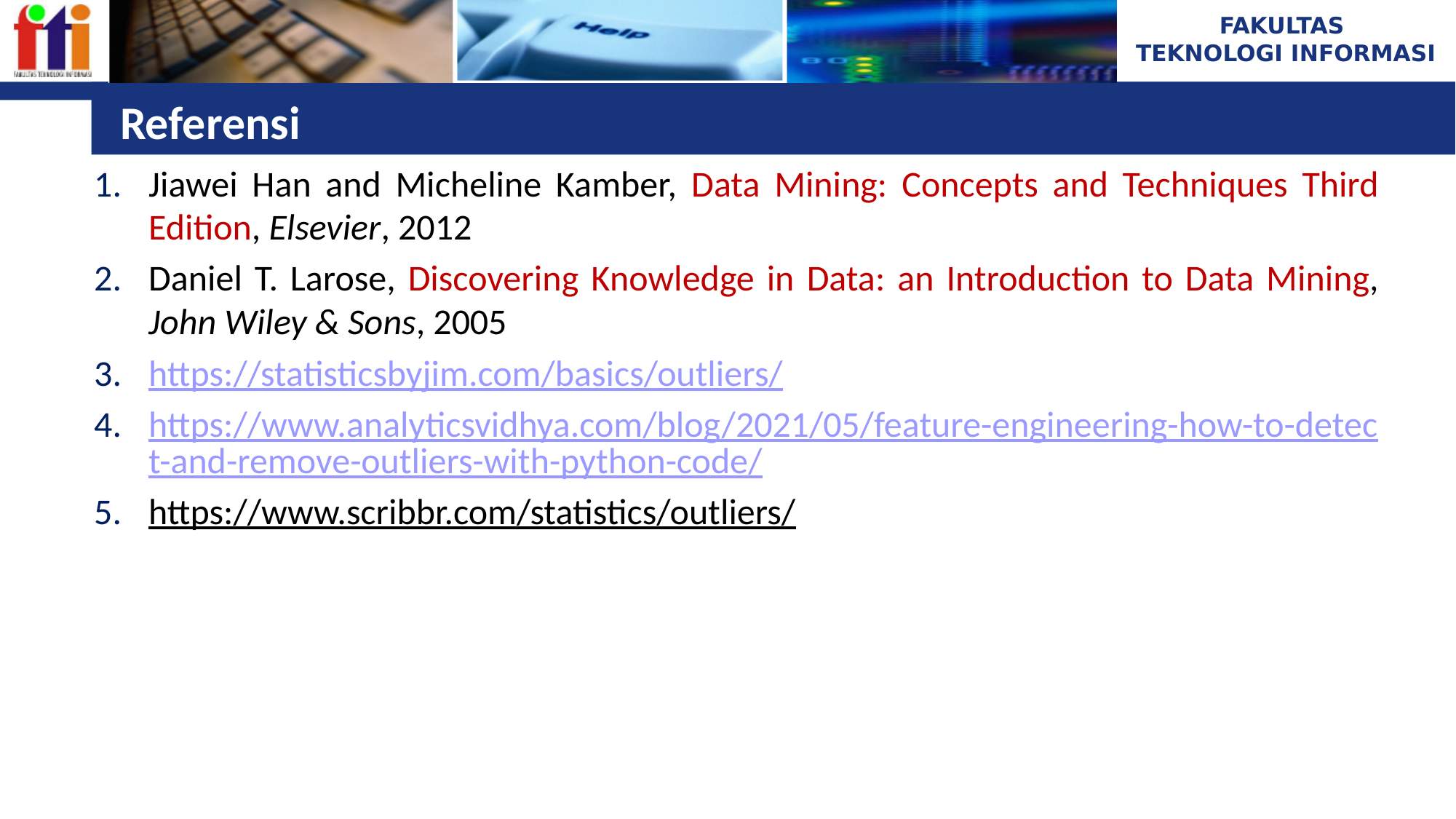

# Referensi
Jiawei Han and Micheline Kamber, Data Mining: Concepts and Techniques Third Edition, Elsevier, 2012
Daniel T. Larose, Discovering Knowledge in Data: an Introduction to Data Mining, John Wiley & Sons, 2005
https://statisticsbyjim.com/basics/outliers/
https://www.analyticsvidhya.com/blog/2021/05/feature-engineering-how-to-detect-and-remove-outliers-with-python-code/
https://www.scribbr.com/statistics/outliers/